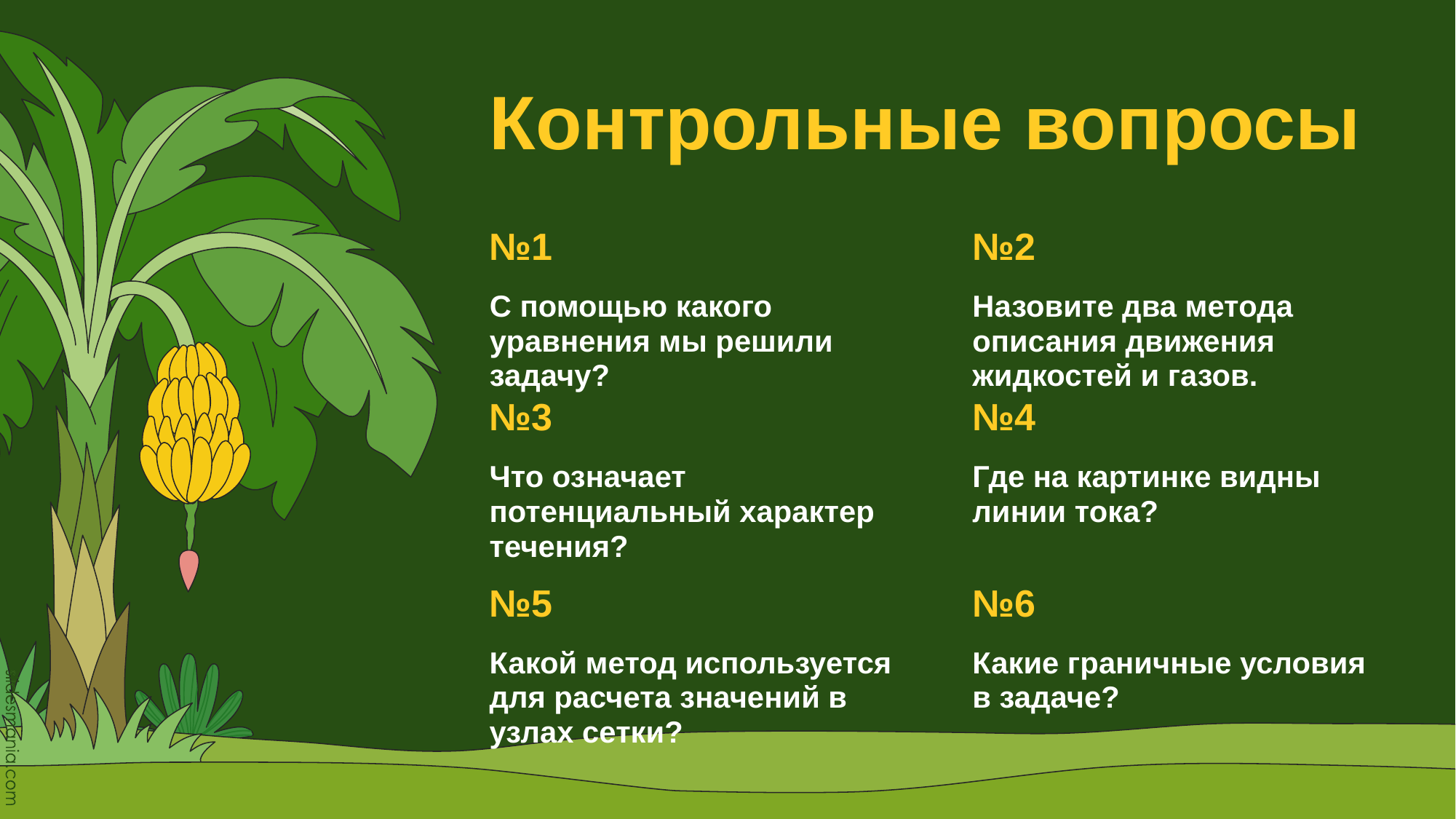

# Контрольные вопросы
№1
№2
С помощью какого уравнения мы решили задачу?
Назовите два метода описания движения жидкостей и газов.
№3
№4
Что означает потенциальный характер течения?
Где на картинке видны линии тока?
№5
№6
Какой метод используется для расчета значений в узлах сетки?
Какие граничные условия в задаче?